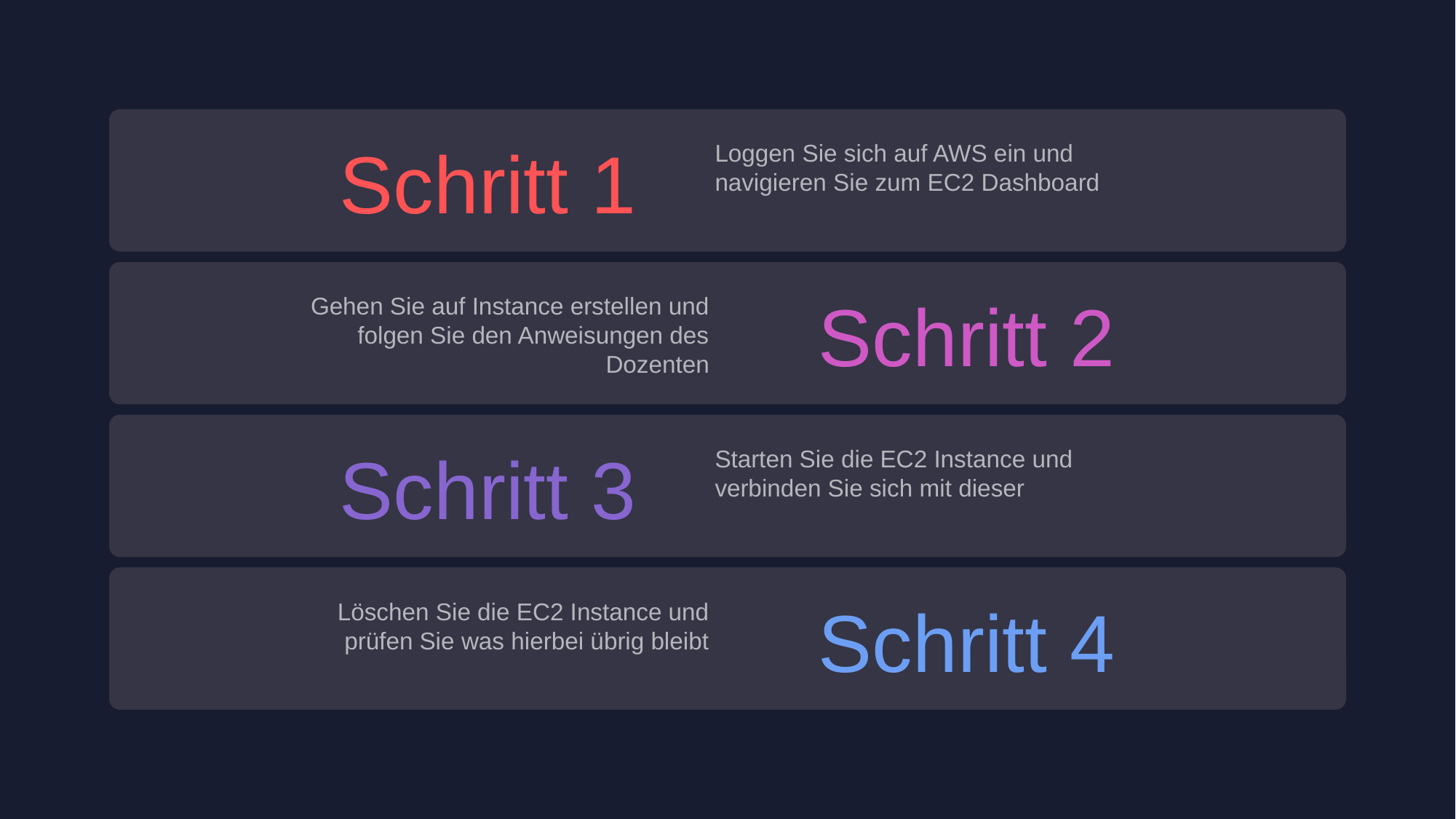

Schritt 1
Loggen Sie sich auf AWS ein und navigieren Sie zum EC2 Dashboard

Schritt 2
Gehen Sie auf Instance erstellen und folgen Sie den Anweisungen des Dozenten

Schritt 3
Starten Sie die EC2 Instance und verbinden Sie sich mit dieser

Schritt 4
Löschen Sie die EC2 Instance und prüfen Sie was hierbei übrig bleibt